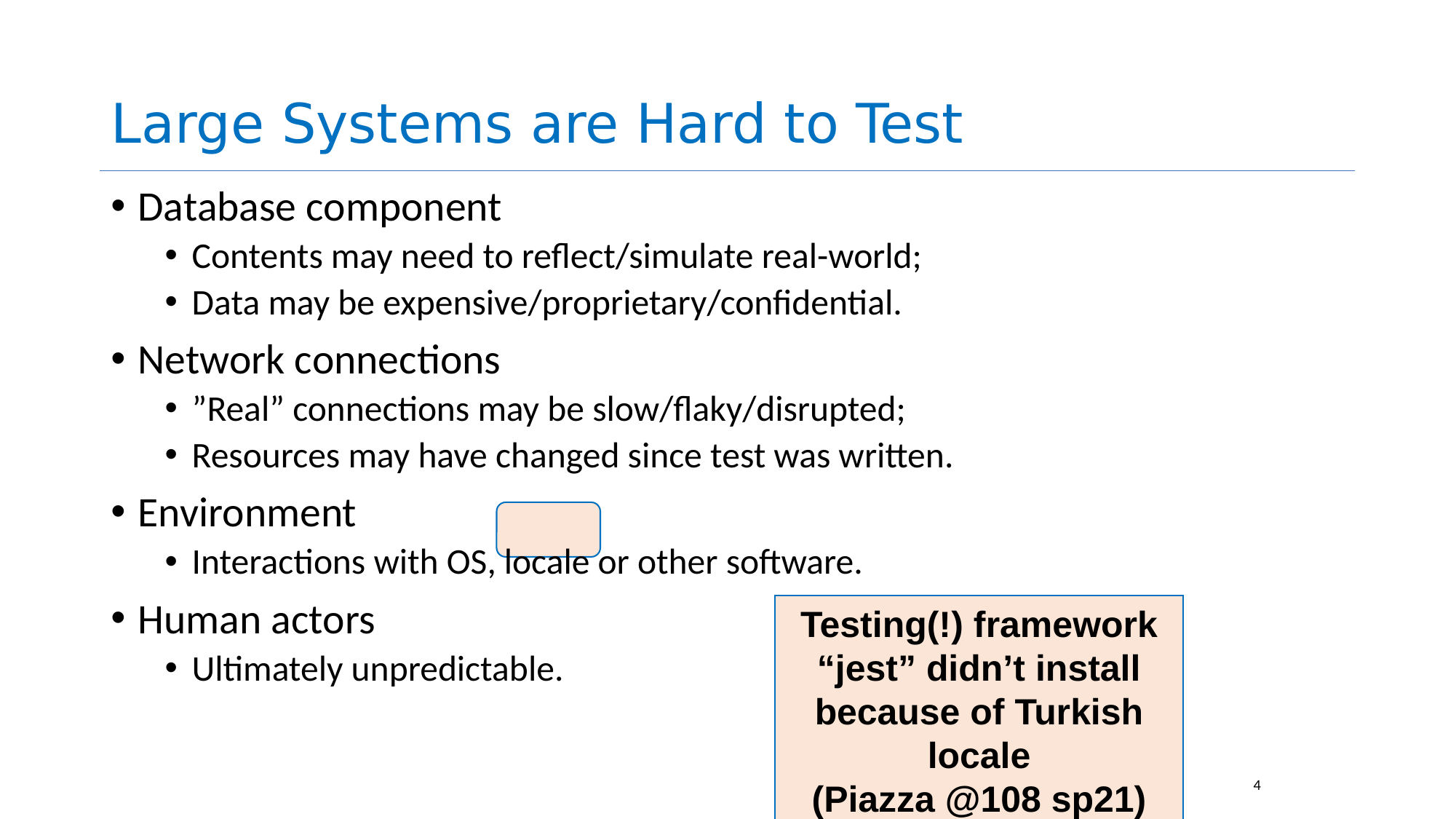

# Large Systems are Hard to Test
Database component
Contents may need to reflect/simulate real-world;
Data may be expensive/proprietary/confidential.
Network connections
”Real” connections may be slow/flaky/disrupted;
Resources may have changed since test was written.
Environment
Interactions with OS, locale or other software.
Human actors
Ultimately unpredictable.

Testing(!) framework “jest” didn’t install
because of Turkish locale
(Piazza @108 sp21)
4